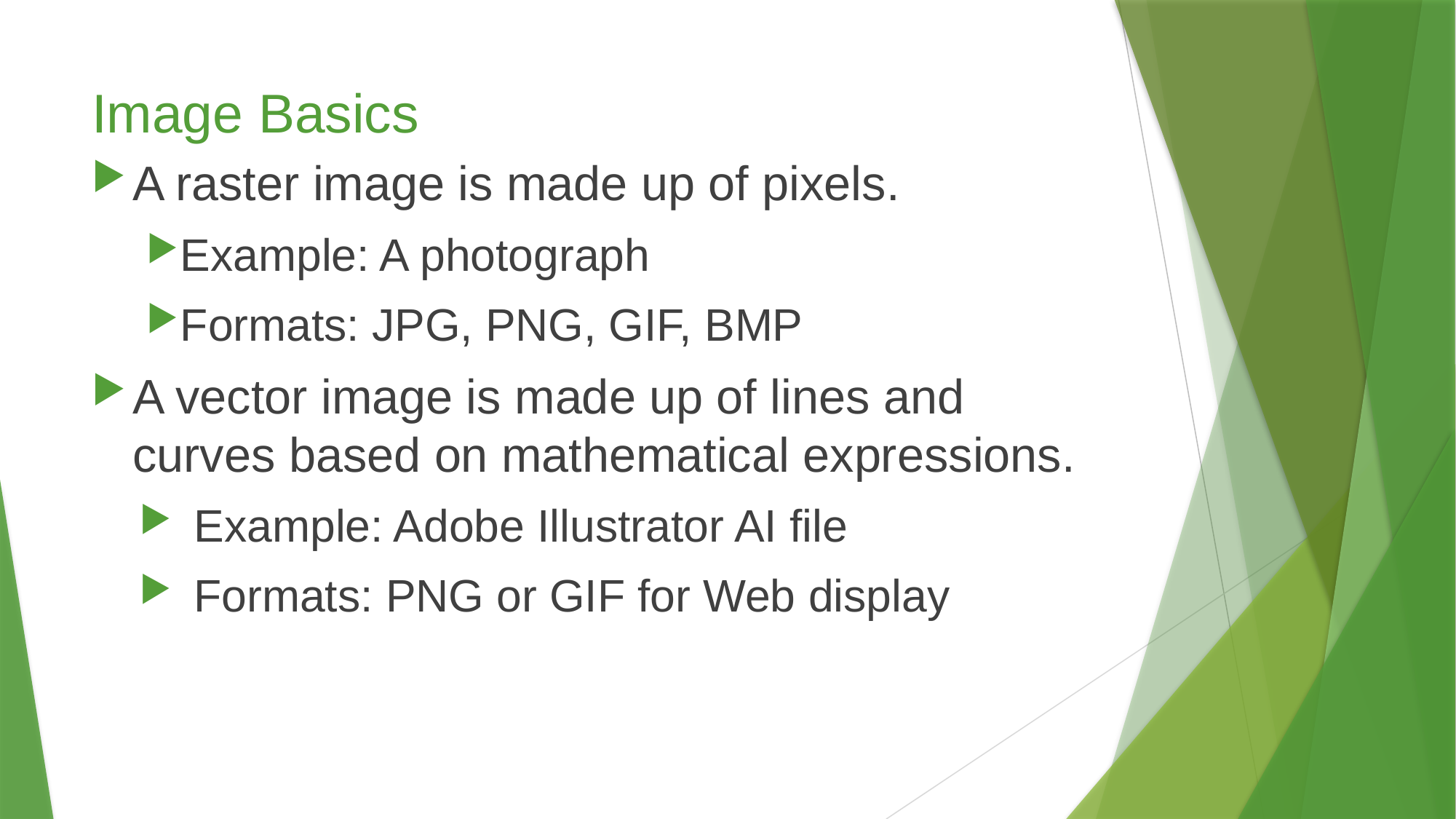

# Image Basics
A raster image is made up of pixels.
Example: A photograph
Formats: JPG, PNG, GIF, BMP
A vector image is made up of lines and curves based on mathematical expressions.
Example: Adobe Illustrator AI file
Formats: PNG or GIF for Web display